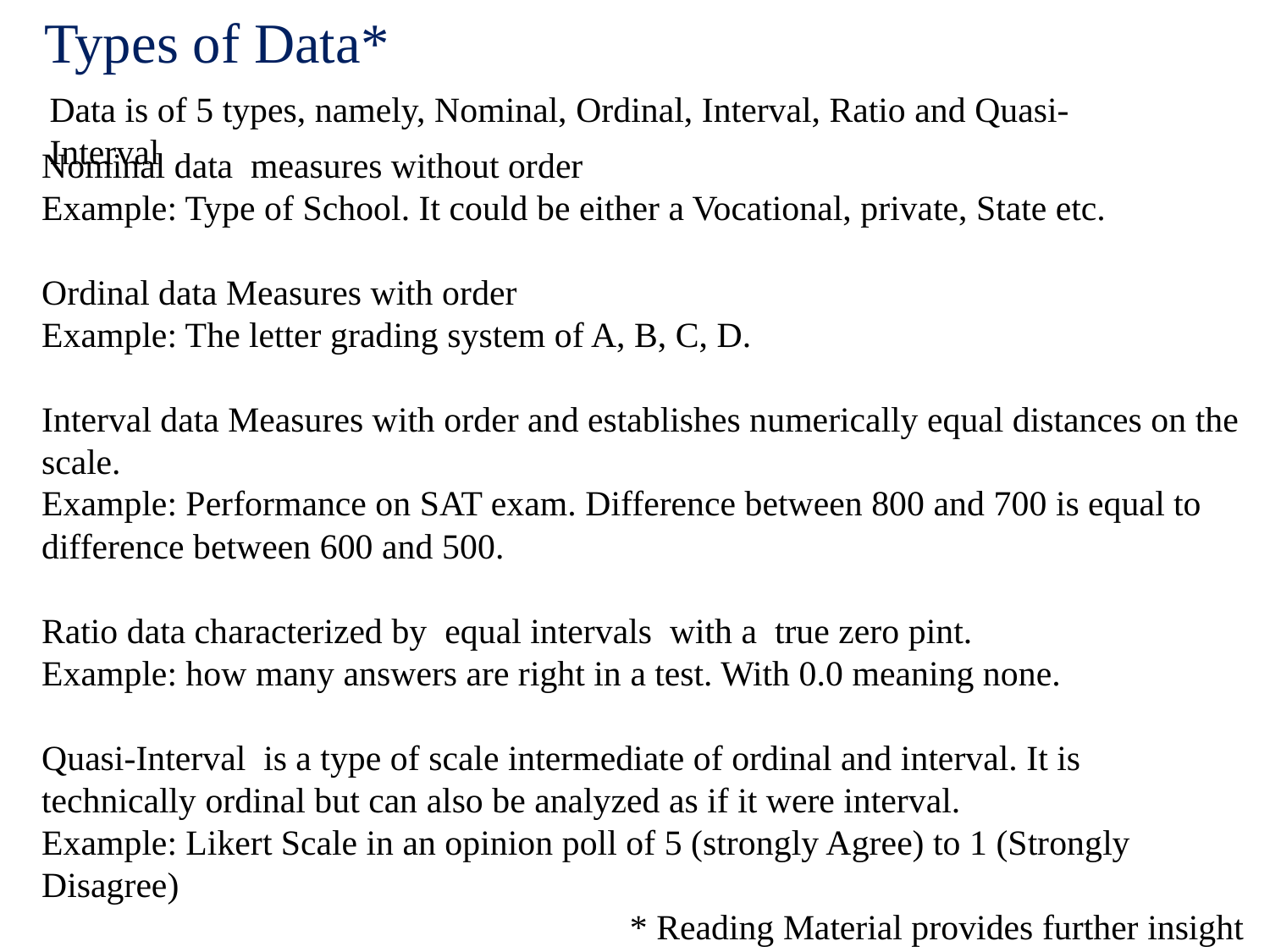

Types of Data*
Data is of 5 types, namely, Nominal, Ordinal, Interval, Ratio and Quasi-Interval
Nominal data  measures without order
Example: Type of School. It could be either a Vocational, private, State etc.

Ordinal data Measures with order
Example: The letter grading system of A, B, C, D.

Interval data Measures with order and establishes numerically equal distances on the scale.
Example: Performance on SAT exam. Difference between 800 and 700 is equal to difference between 600 and 500.

Ratio data characterized by  equal intervals  with a  true zero pint.
Example: how many answers are right in a test. With 0.0 meaning none.

Quasi-Interval  is a type of scale intermediate of ordinal and interval. It is technically ordinal but can also be analyzed as if it were interval.
Example: Likert Scale in an opinion poll of 5 (strongly Agree) to 1 (Strongly Disagree)
* Reading Material provides further insight